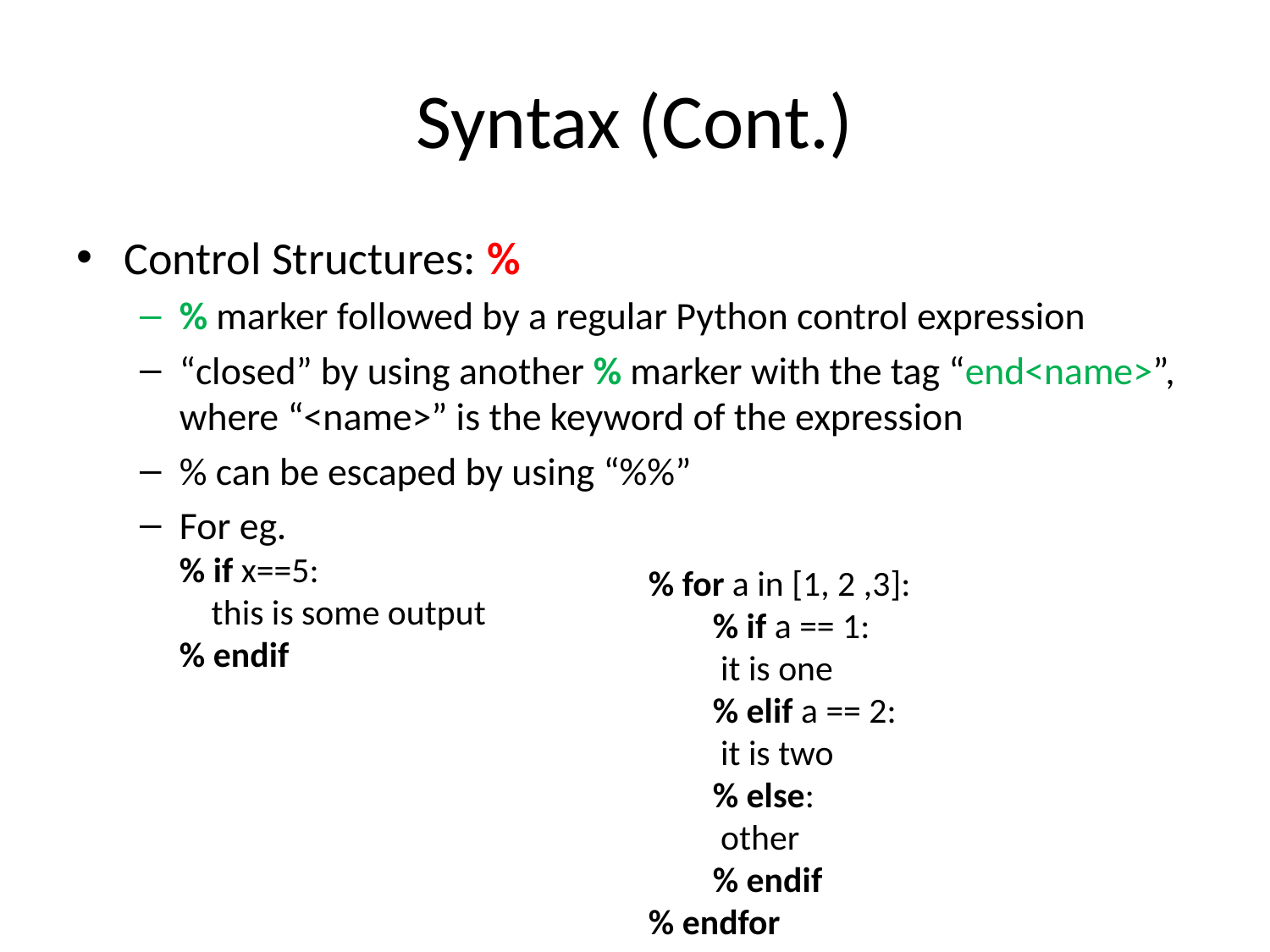

# Syntax (Cont.)
Control Structures: %
% marker followed by a regular Python control expression
“closed” by using another % marker with the tag “end<name>”, where “<name>” is the keyword of the expression
% can be escaped by using “%%”
For eg.
% if x==5:
    this is some output
% endif
% for a in [1, 2 ,3]:
        % if a == 1:
         it is one
        % elif a == 2:
         it is two
        % else:
         other
        % endif
% endfor